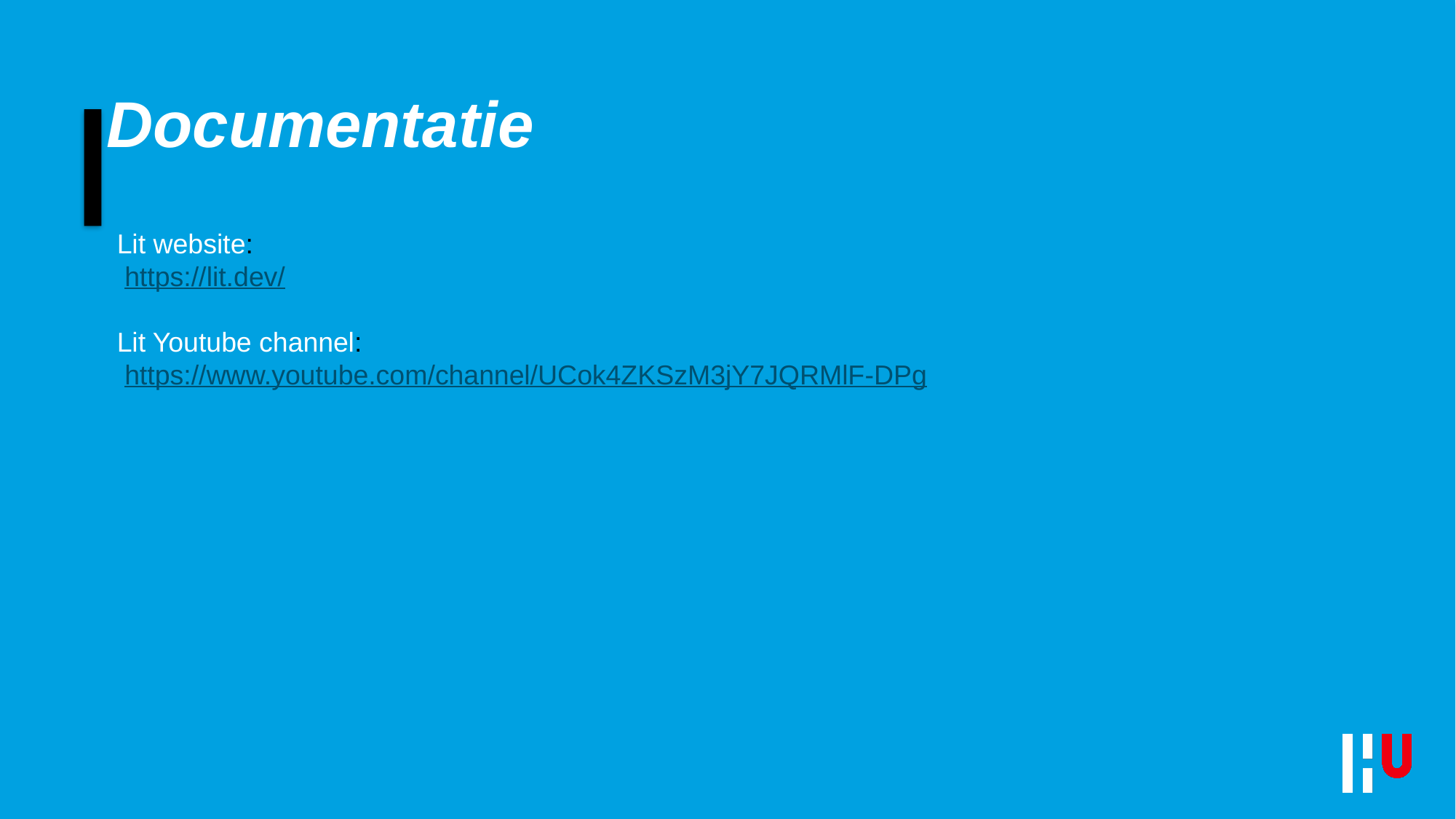

# Documentatie
Lit website:
 https://lit.dev/

Lit Youtube channel:
 https://www.youtube.com/channel/UCok4ZKSzM3jY7JQRMlF-DPg